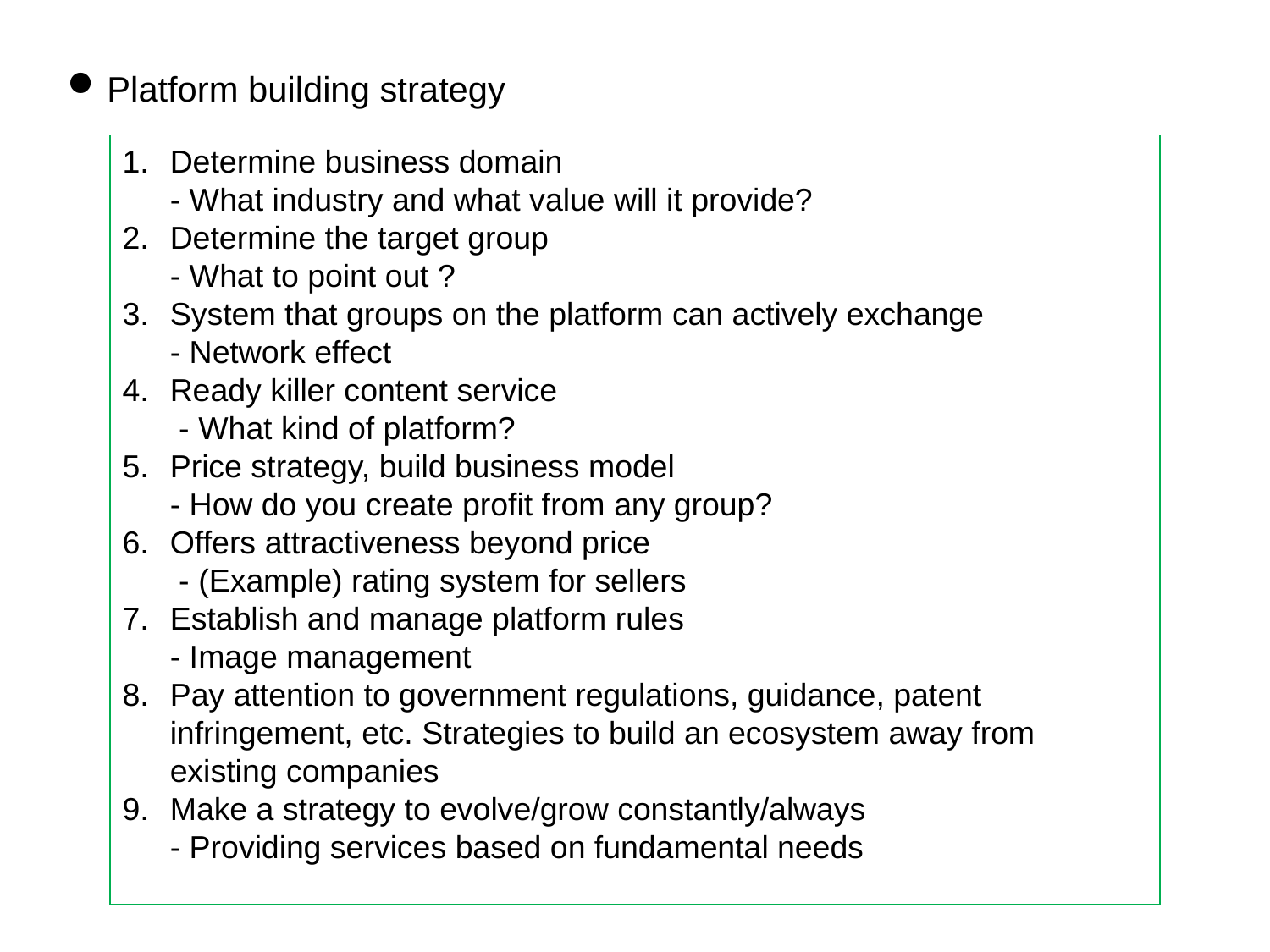

Platform building strategy
Determine business domain
- What industry and what value will it provide?
Determine the target group
- What to point out ?
System that groups on the platform can actively exchange
- Network effect
Ready killer content service
 - What kind of platform?
Price strategy, build business model
- How do you create profit from any group?
Offers attractiveness beyond price
 - (Example) rating system for sellers
Establish and manage platform rules
- Image management
Pay attention to government regulations, guidance, patent infringement, etc. Strategies to build an ecosystem away from existing companies
Make a strategy to evolve/grow constantly/always
- Providing services based on fundamental needs